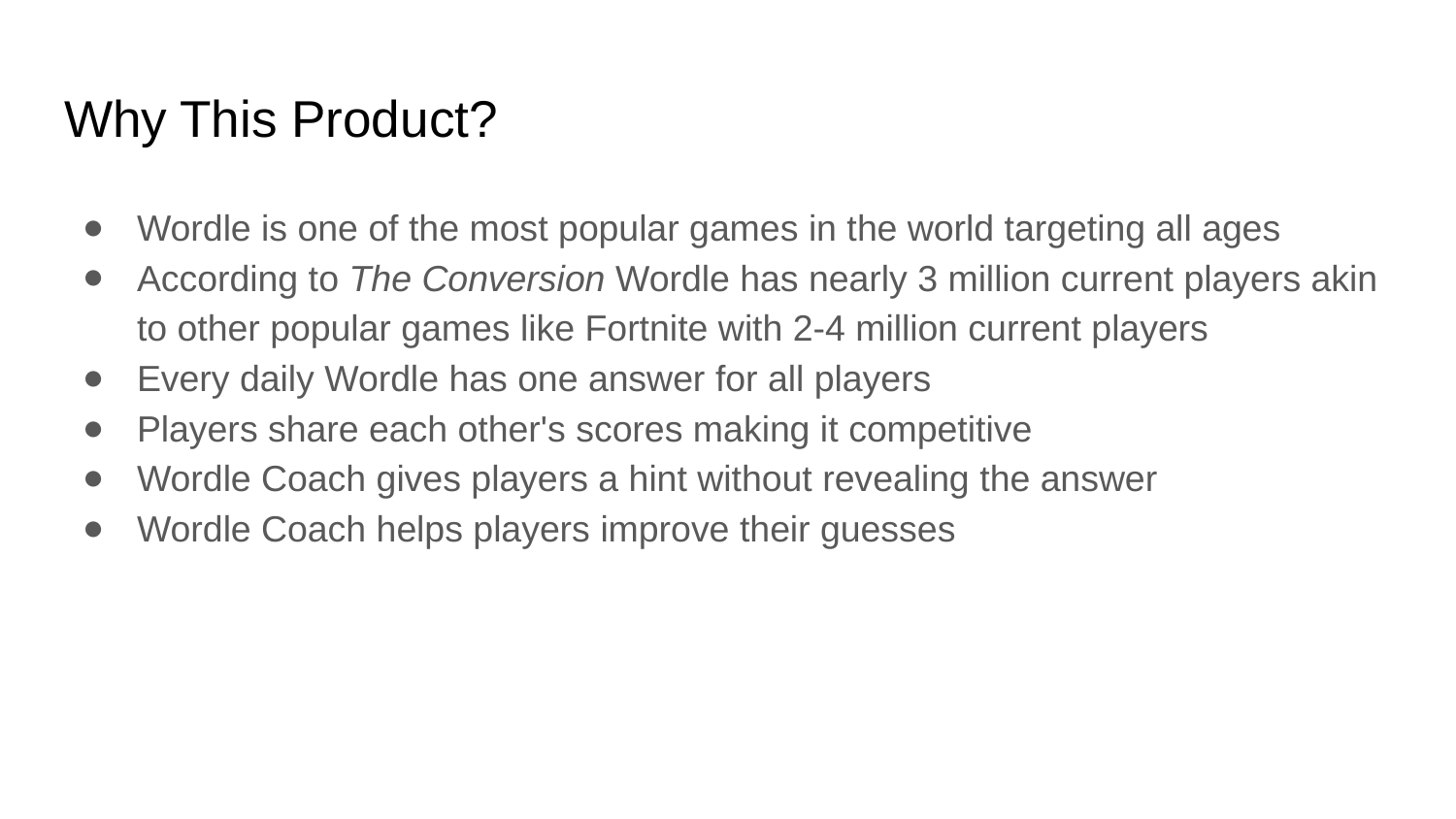

# Why This Product?
Wordle is one of the most popular games in the world targeting all ages
According to The Conversion Wordle has nearly 3 million current players akin to other popular games like Fortnite with 2-4 million current players
Every daily Wordle has one answer for all players
Players share each other's scores making it competitive
Wordle Coach gives players a hint without revealing the answer
Wordle Coach helps players improve their guesses